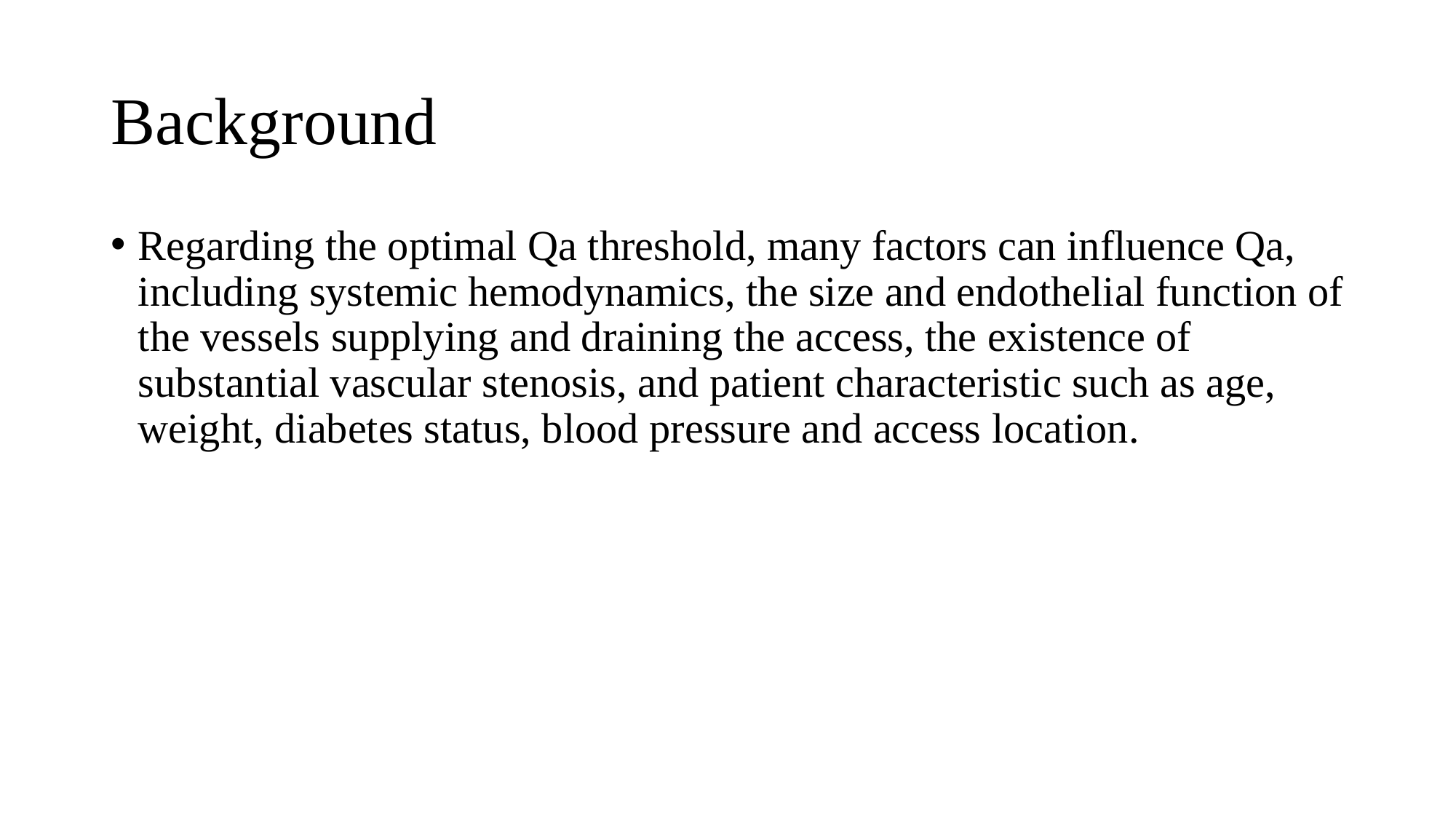

# Background
Regarding the optimal Qa threshold, many factors can influence Qa, including systemic hemodynamics, the size and endothelial function of the vessels supplying and draining the access, the existence of substantial vascular stenosis, and patient characteristic such as age, weight, diabetes status, blood pressure and access location.